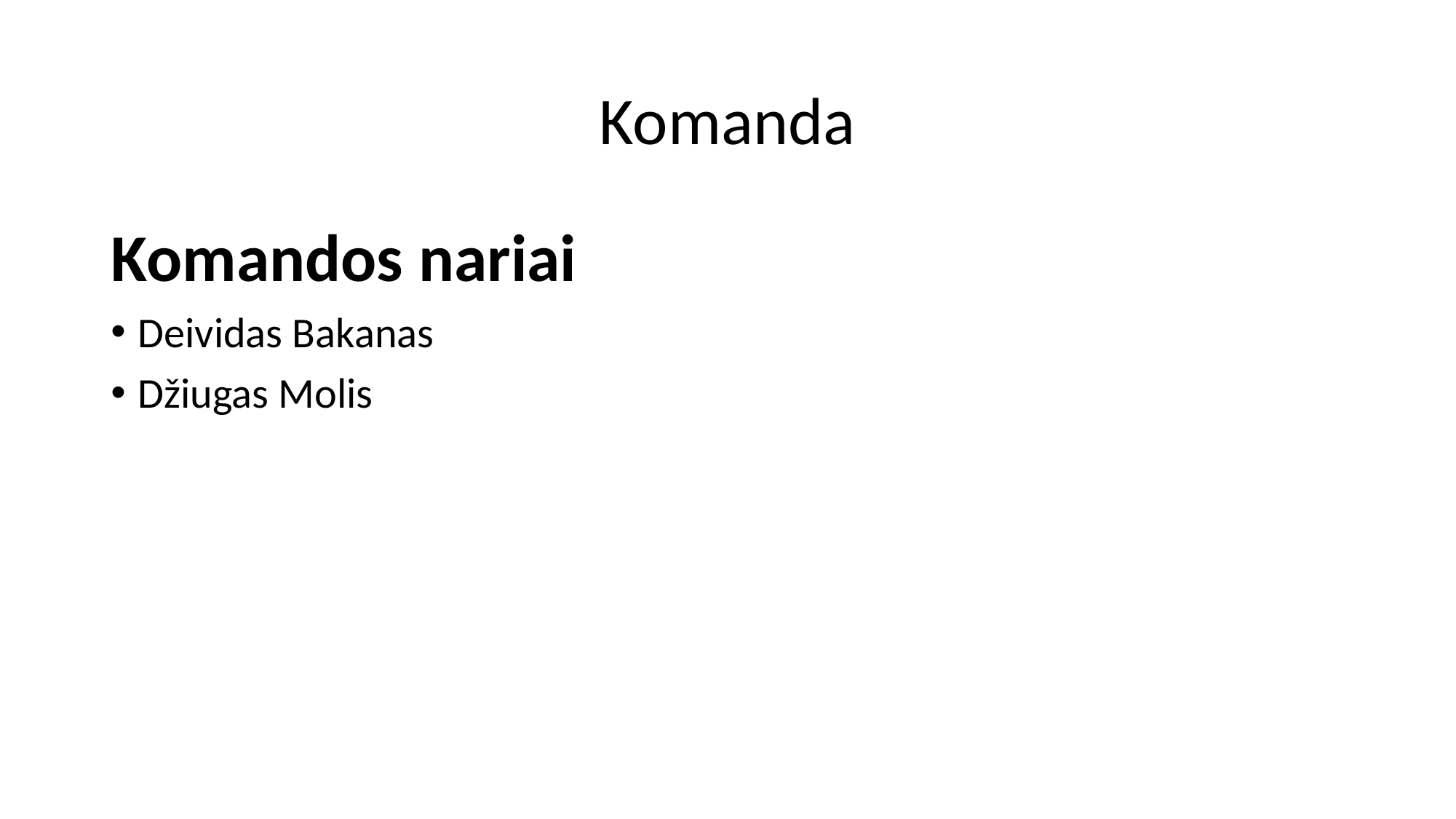

# Komanda
Komandos nariai
Deividas Bakanas
Džiugas Molis